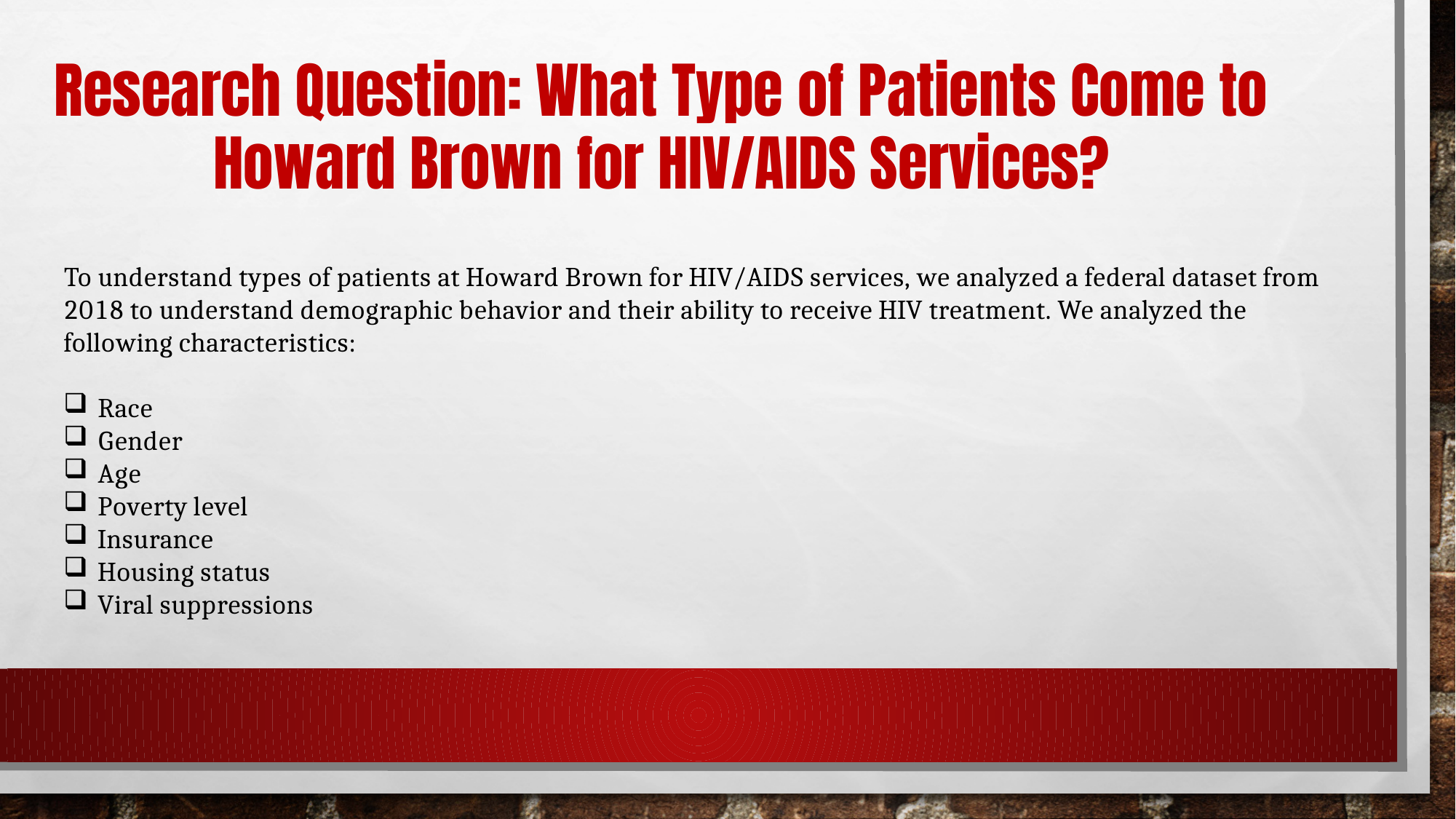

Research Question: What Type of Patients Come to Howard Brown for HIV/AIDS Services?

To understand types of patients at Howard Brown for HIV/AIDS services, we analyzed a federal dataset from 2018 to understand demographic behavior and their ability to receive HIV treatment. We analyzed the following characteristics:

Race
Gender
Age
Poverty level
Insurance
Housing status
Viral suppressions